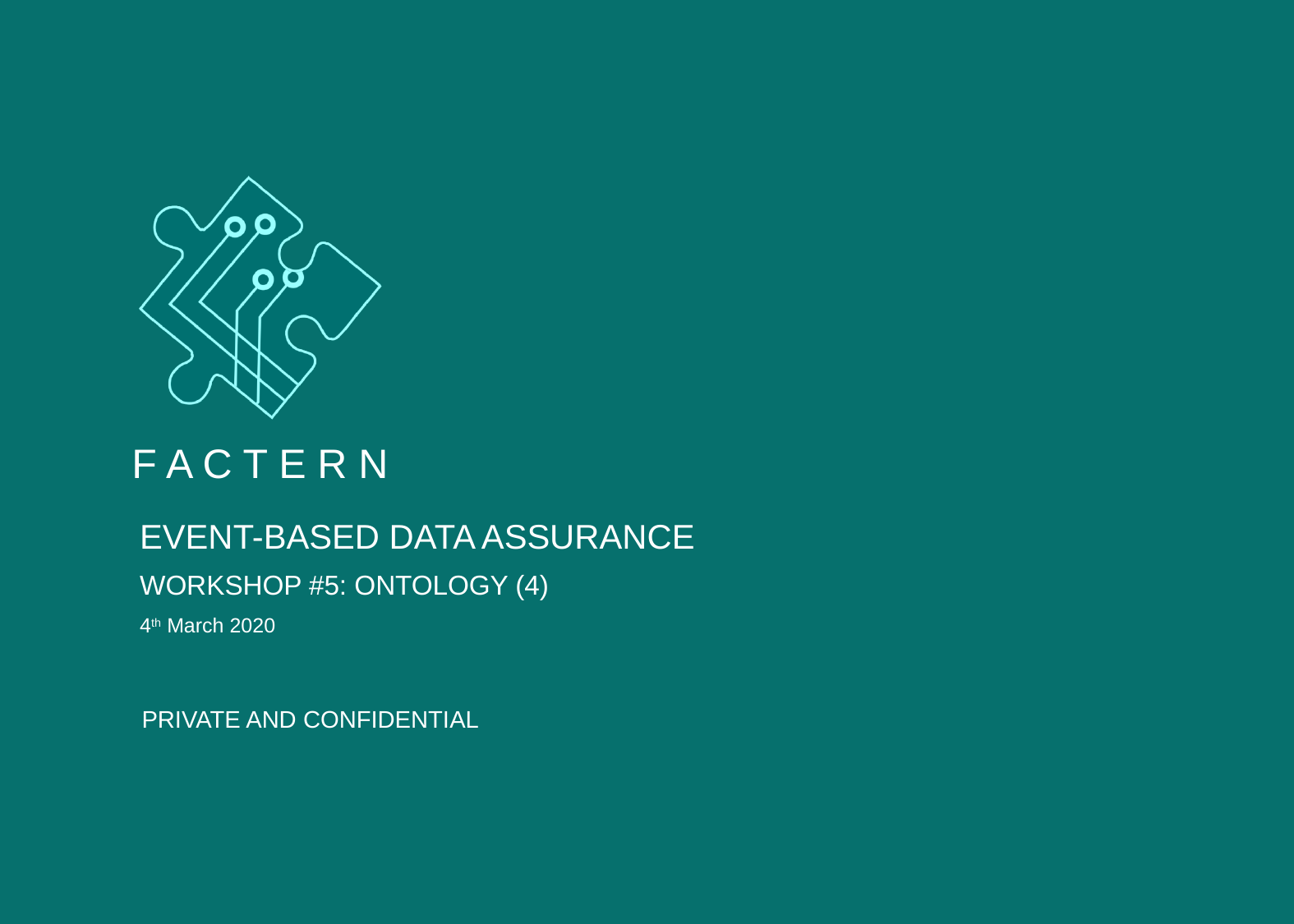

EVENT-BASED DATA ASSURANCE
WORKSHOP #5: ONTOLOGY (4)
4th March 2020